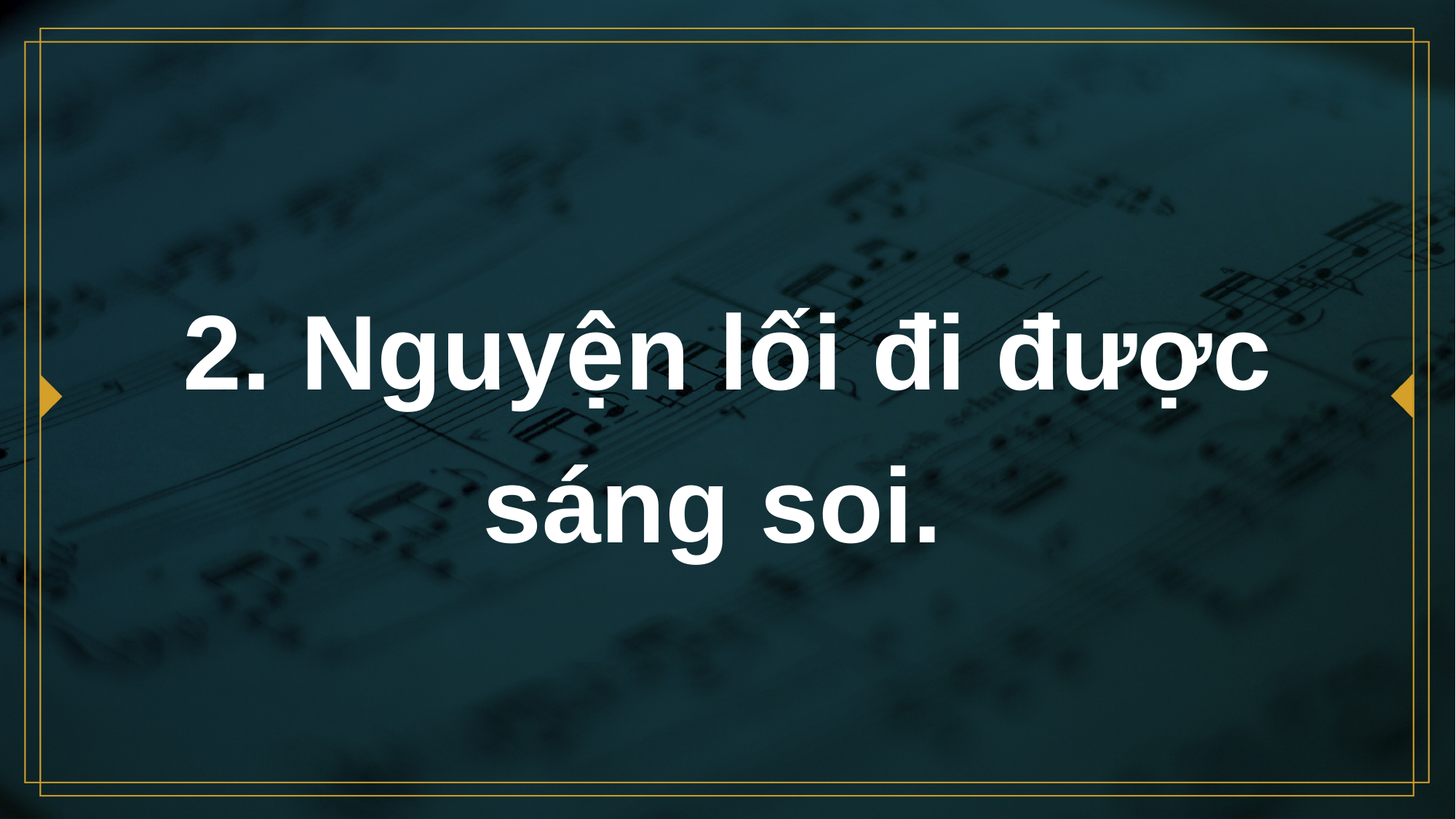

# 2. Nguyện lối đi được sáng soi.